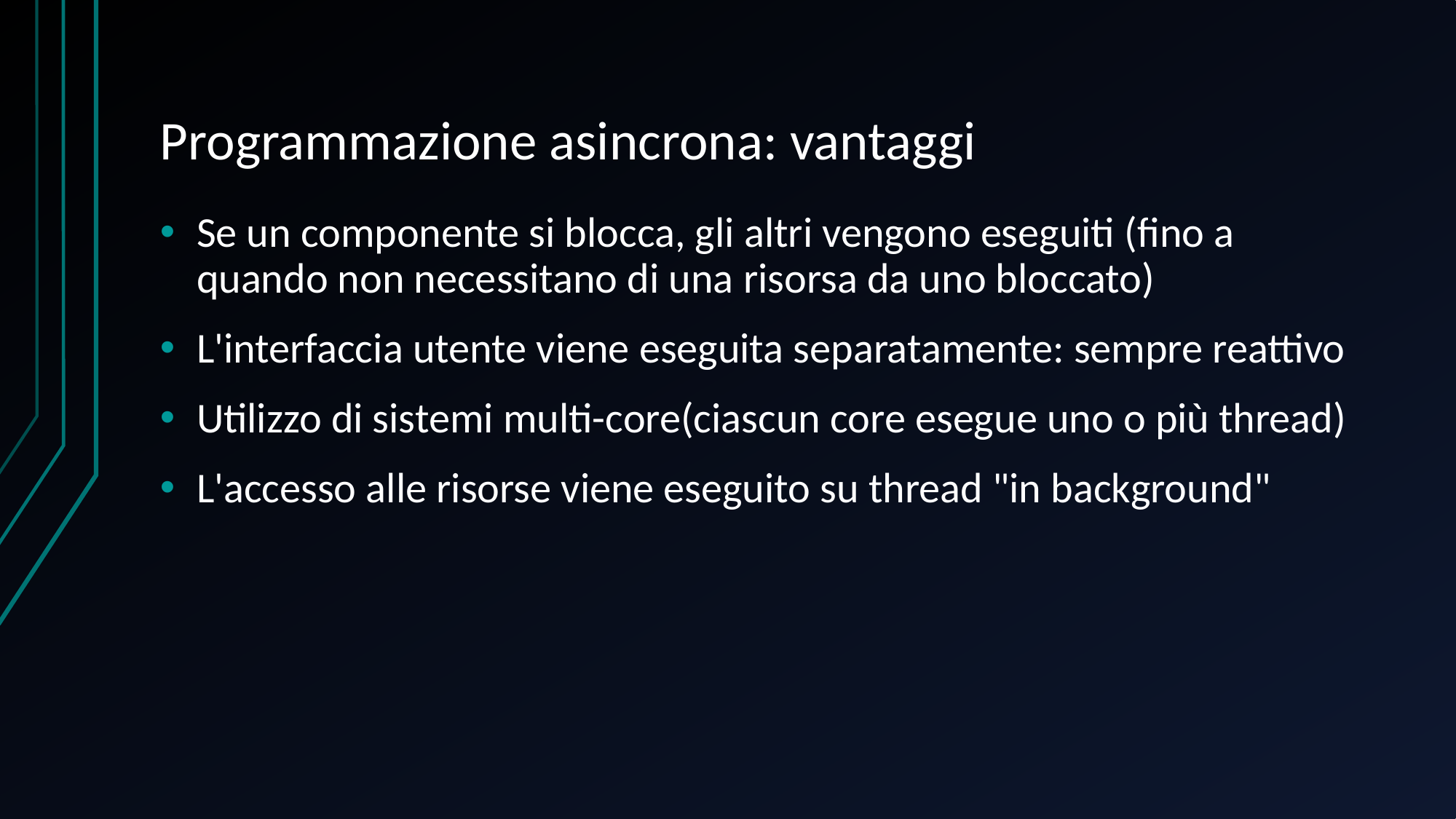

# Programmazione asincrona: vantaggi
Se un componente si blocca, gli altri vengono eseguiti (fino a quando non necessitano di una risorsa da uno bloccato)
L'interfaccia utente viene eseguita separatamente: sempre reattivo
Utilizzo di sistemi multi-core(ciascun core esegue uno o più thread)
L'accesso alle risorse viene eseguito su thread "in background"